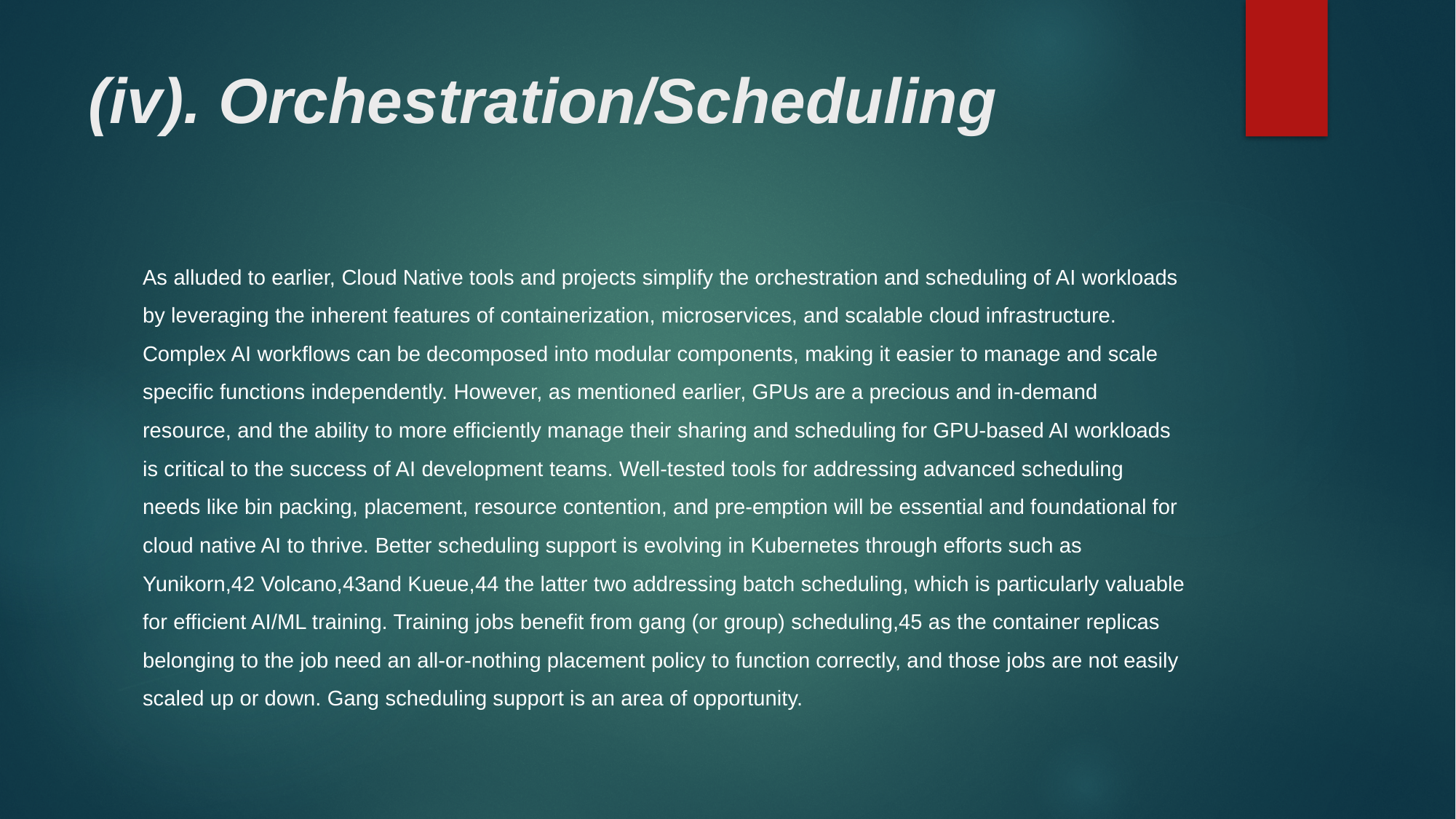

# (iv). Orchestration/Scheduling
As alluded to earlier, Cloud Native tools and projects simplify the orchestration and scheduling of AI workloads by leveraging the inherent features of containerization, microservices, and scalable cloud infrastructure. Complex AI workflows can be decomposed into modular components, making it easier to manage and scale specific functions independently. However, as mentioned earlier, GPUs are a precious and in-demand resource, and the ability to more efficiently manage their sharing and scheduling for GPU-based AI workloads is critical to the success of AI development teams. Well-tested tools for addressing advanced scheduling needs like bin packing, placement, resource contention, and pre-emption will be essential and foundational for cloud native AI to thrive. Better scheduling support is evolving in Kubernetes through efforts such as Yunikorn,42 Volcano,43and Kueue,44 the latter two addressing batch scheduling, which is particularly valuable for efficient AI/ML training. Training jobs benefit from gang (or group) scheduling,45 as the container replicas belonging to the job need an all-or-nothing placement policy to function correctly, and those jobs are not easily scaled up or down. Gang scheduling support is an area of opportunity.